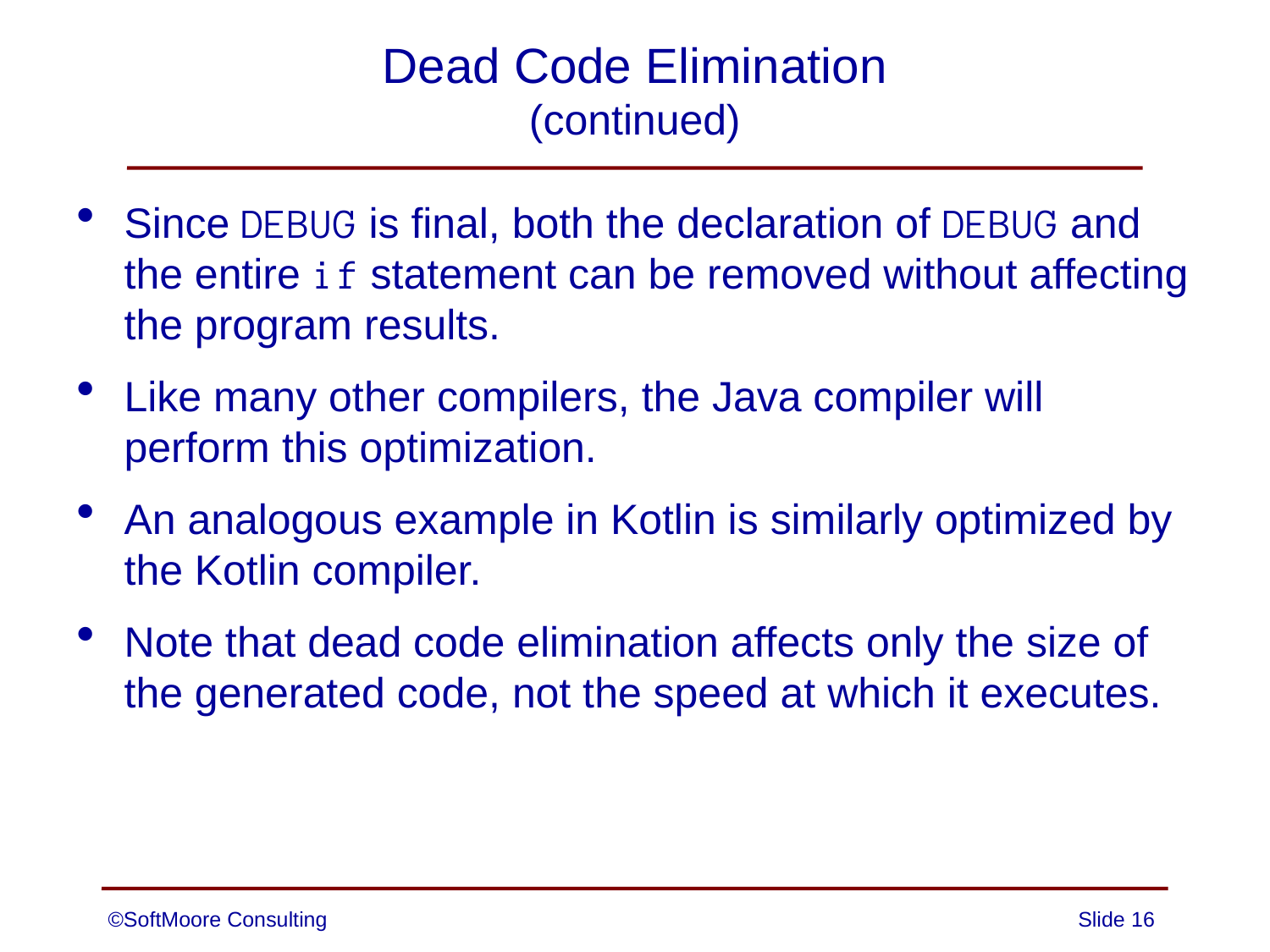

# Dead Code Elimination (continued)
Since DEBUG is final, both the declaration of DEBUG and the entire if statement can be removed without affecting the program results.
Like many other compilers, the Java compiler will perform this optimization.
An analogous example in Kotlin is similarly optimized by the Kotlin compiler.
Note that dead code elimination affects only the size of the generated code, not the speed at which it executes.
©SoftMoore Consulting
Slide 16